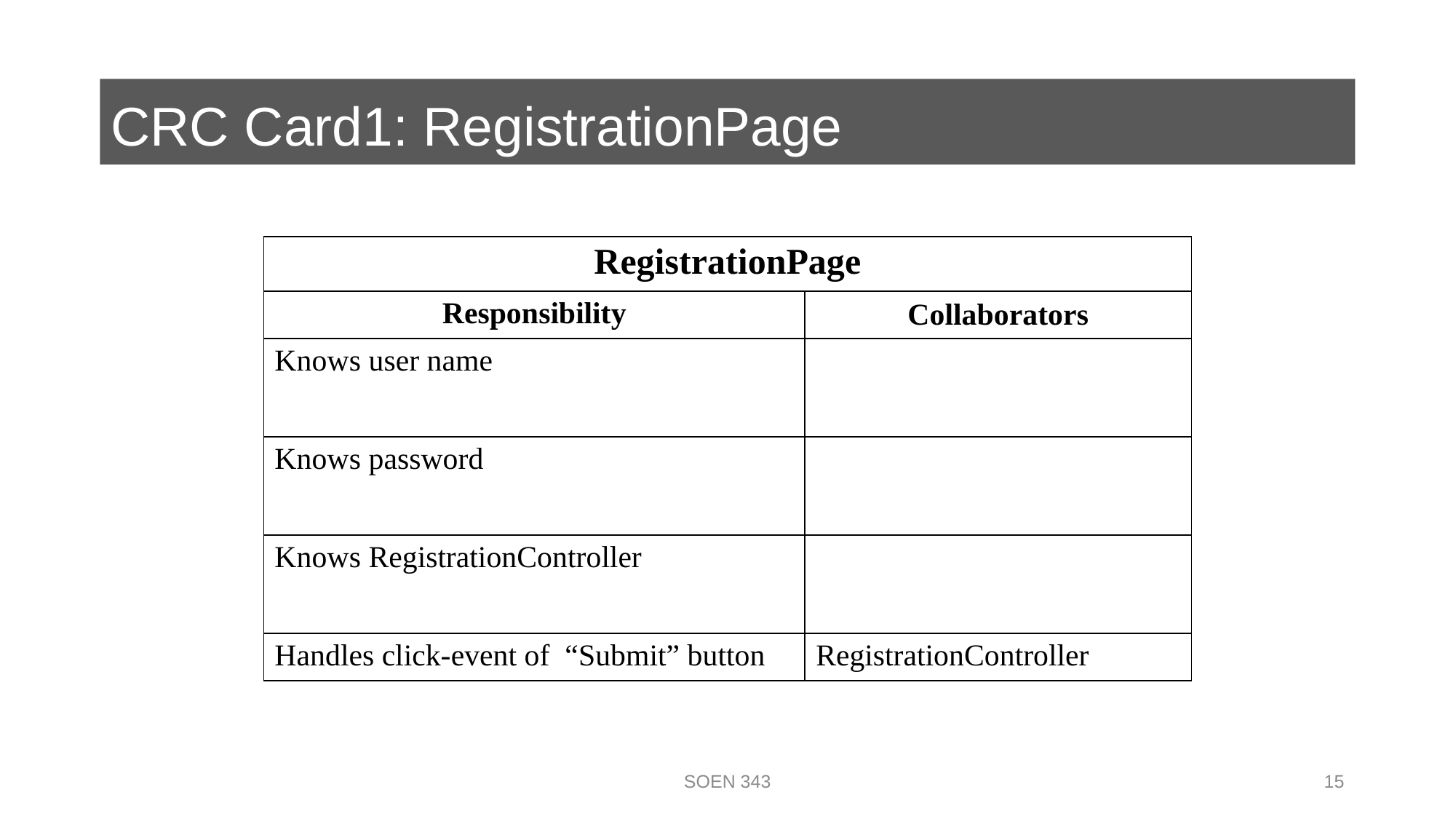

# CRC Card1: RegistrationPage

| RegistrationPage |  |
| --- | --- |
| Responsibility | Collaborators |
| Knows user name |  |
| Knows password |  |
| Knows RegistrationController |  |
| Handles click-event of “Submit” button | RegistrationController |
SOEN 343
15